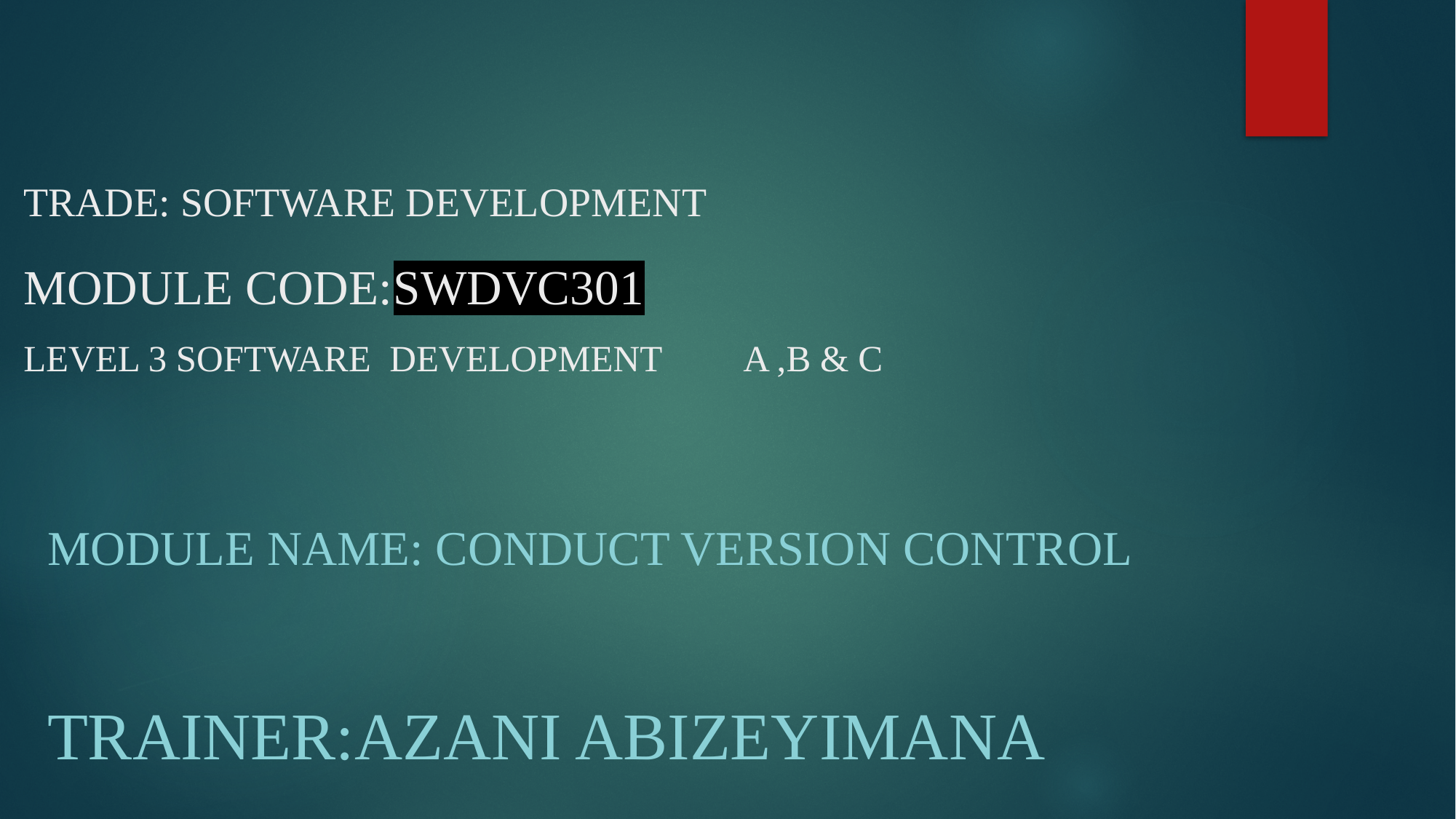

# TRADE: SOFTWARE DEVELOPMENT MODULE CODE:SWDVC301 LEVEL 3 SOFTWARE  DEVELOPMENT         A ,B & C
Module name: CONDUCT VERSION CONTROL

TRAINER:AZANI ABIZEYIMANA